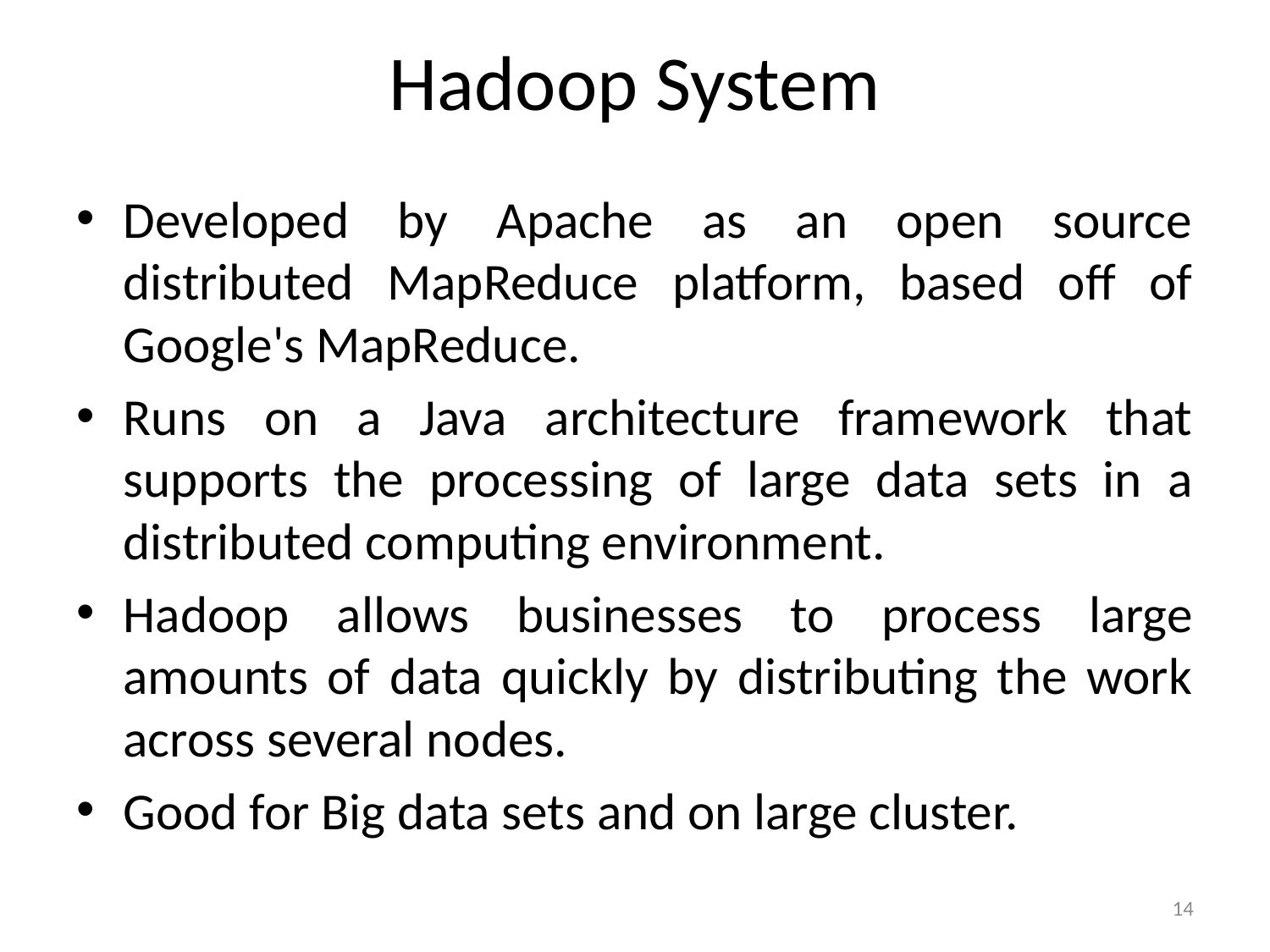

# Hadoop System
Developed by Apache as an open source distributed MapReduce platform, based off of Google's MapReduce.
Runs on a Java architecture framework that supports the processing of large data sets in a distributed computing environment.
Hadoop allows businesses to process large amounts of data quickly by distributing the work across several nodes.
Good for Big data sets and on large cluster.

14